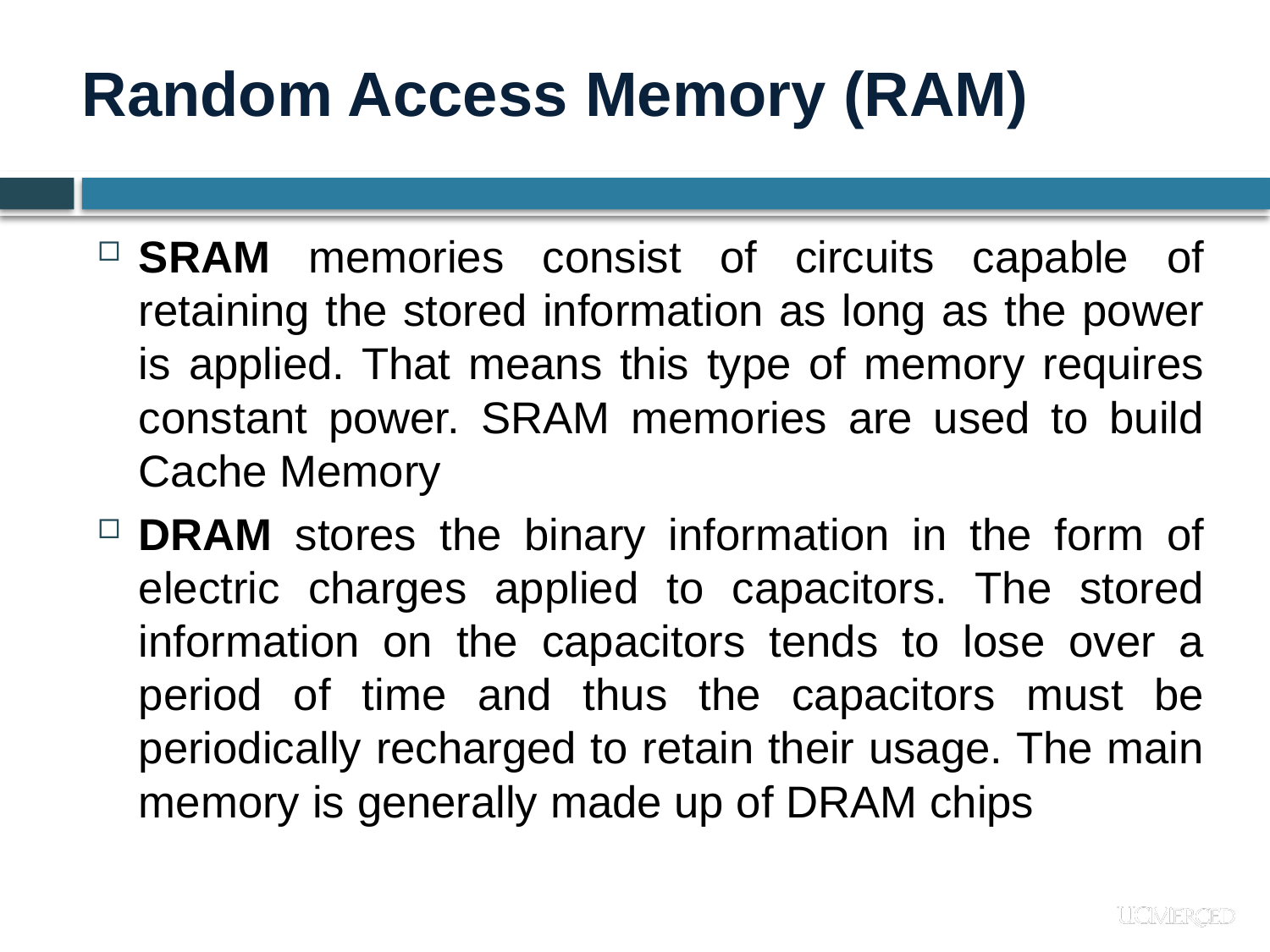

# Random Access Memory (RAM)
SRAM memories consist of circuits capable of retaining the stored information as long as the power is applied. That means this type of memory requires constant power. SRAM memories are used to build Cache Memory
DRAM stores the binary information in the form of electric charges applied to capacitors. The stored information on the capacitors tends to lose over a period of time and thus the capacitors must be periodically recharged to retain their usage. The main memory is generally made up of DRAM chips